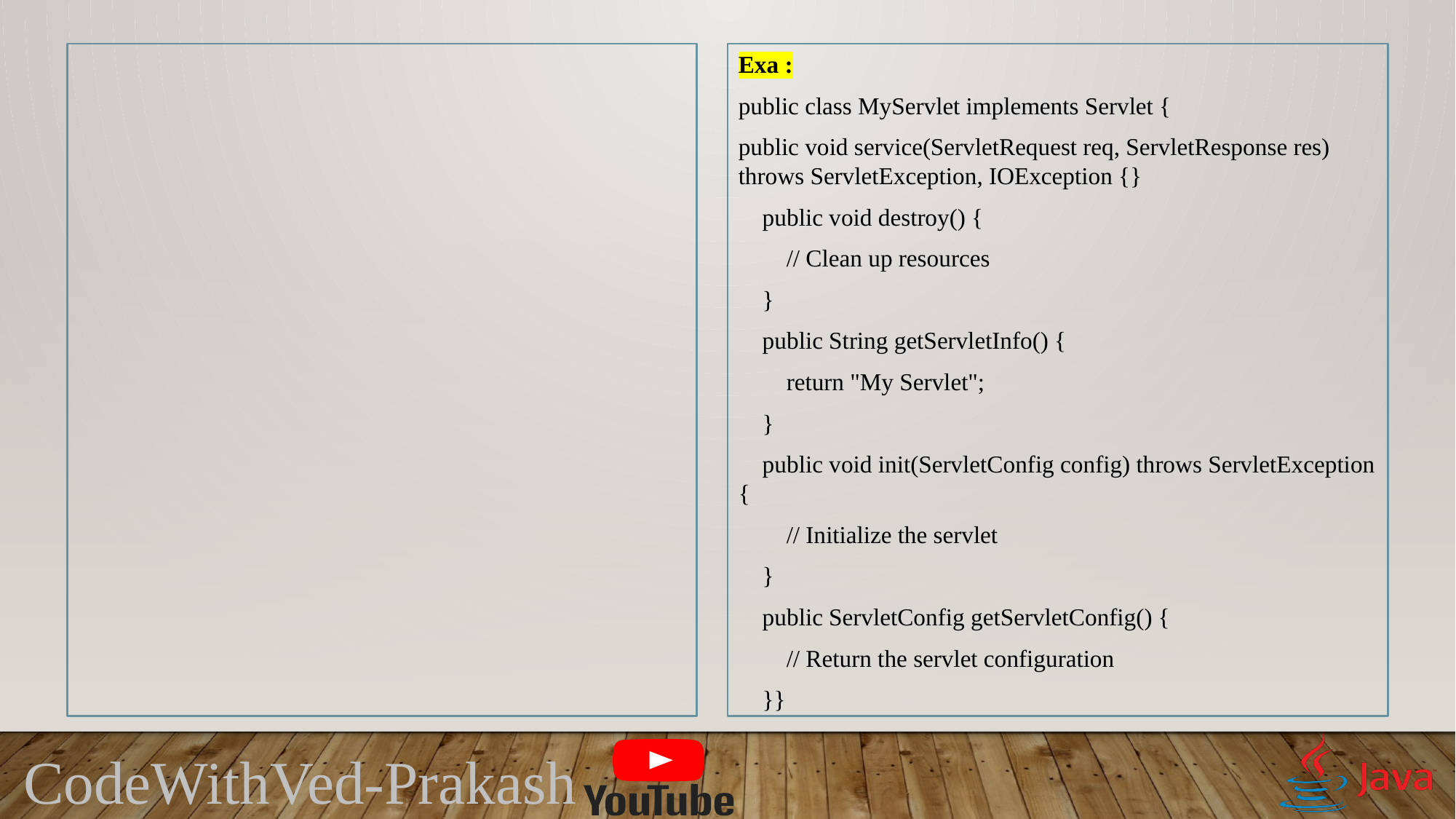

Exa :
public class MyServlet implements Servlet {
public void service(ServletRequest req, ServletResponse res) throws ServletException, IOException {}
    public void destroy() {
        // Clean up resources
    }
    public String getServletInfo() {
        return "My Servlet";
    }
    public void init(ServletConfig config) throws ServletException {
        // Initialize the servlet
    }
    public ServletConfig getServletConfig() {
        // Return the servlet configuration
    }}